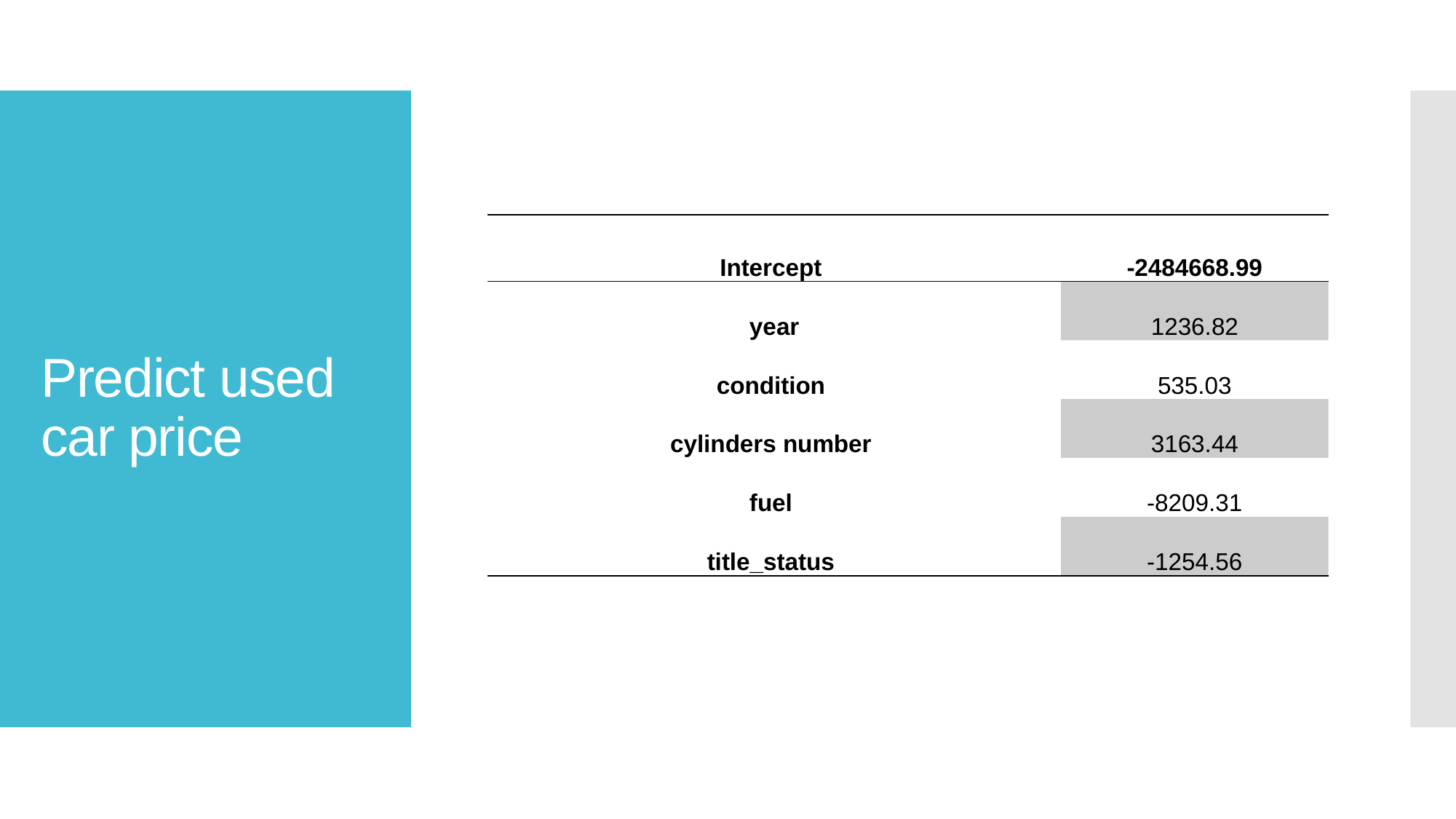

# Predict used car price
| Intercept | -2484668.99 |
| --- | --- |
| year | 1236.82 |
| condition | 535.03 |
| cylinders number | 3163.44 |
| fuel | -8209.31 |
| title\_status | -1254.56 |